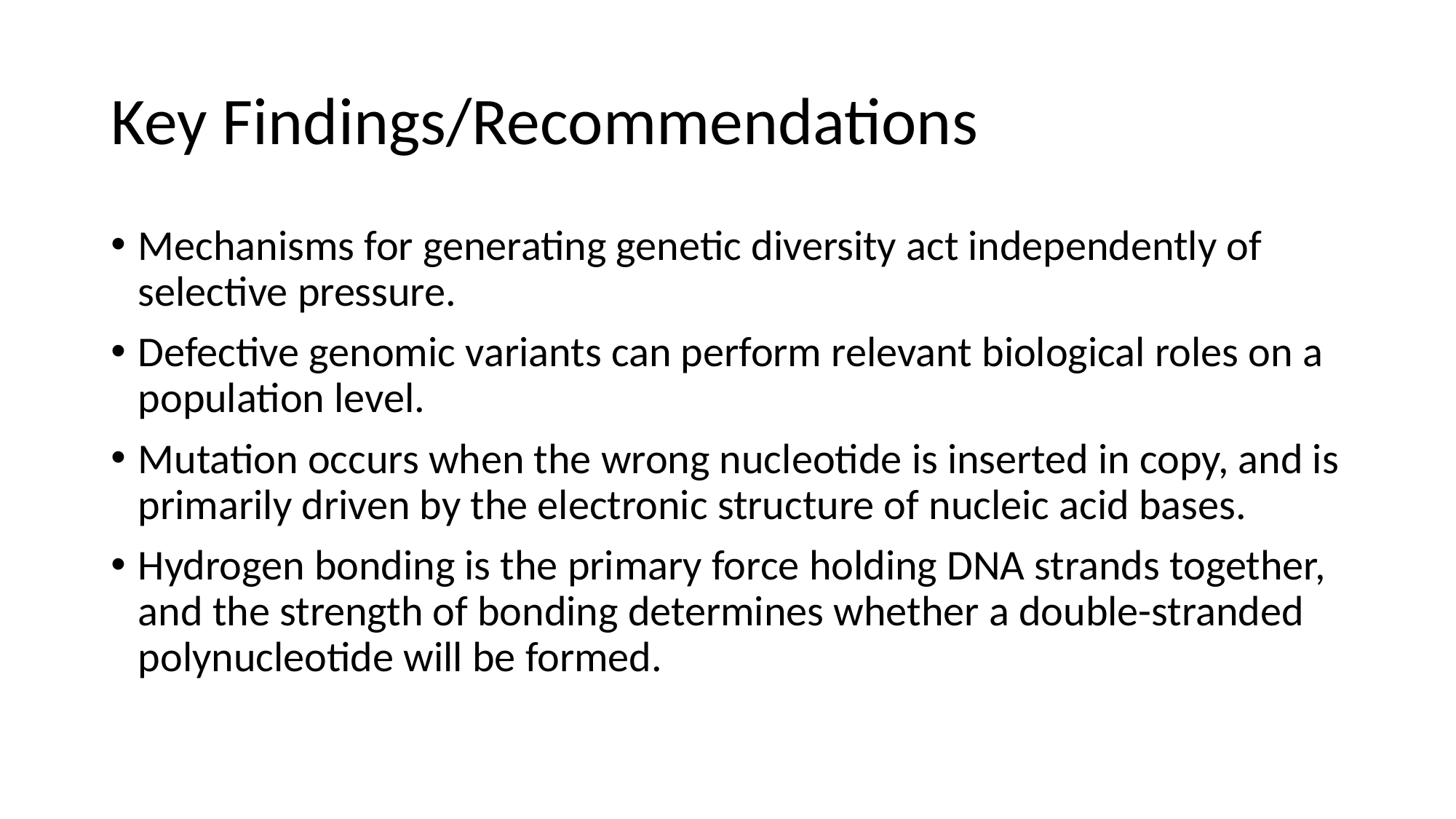

# Key Findings/Recommendations
Mechanisms for generating genetic diversity act independently of selective pressure.
Defective genomic variants can perform relevant biological roles on a population level.
Mutation occurs when the wrong nucleotide is inserted in copy, and is primarily driven by the electronic structure of nucleic acid bases.
Hydrogen bonding is the primary force holding DNA strands together, and the strength of bonding determines whether a double-stranded polynucleotide will be formed.